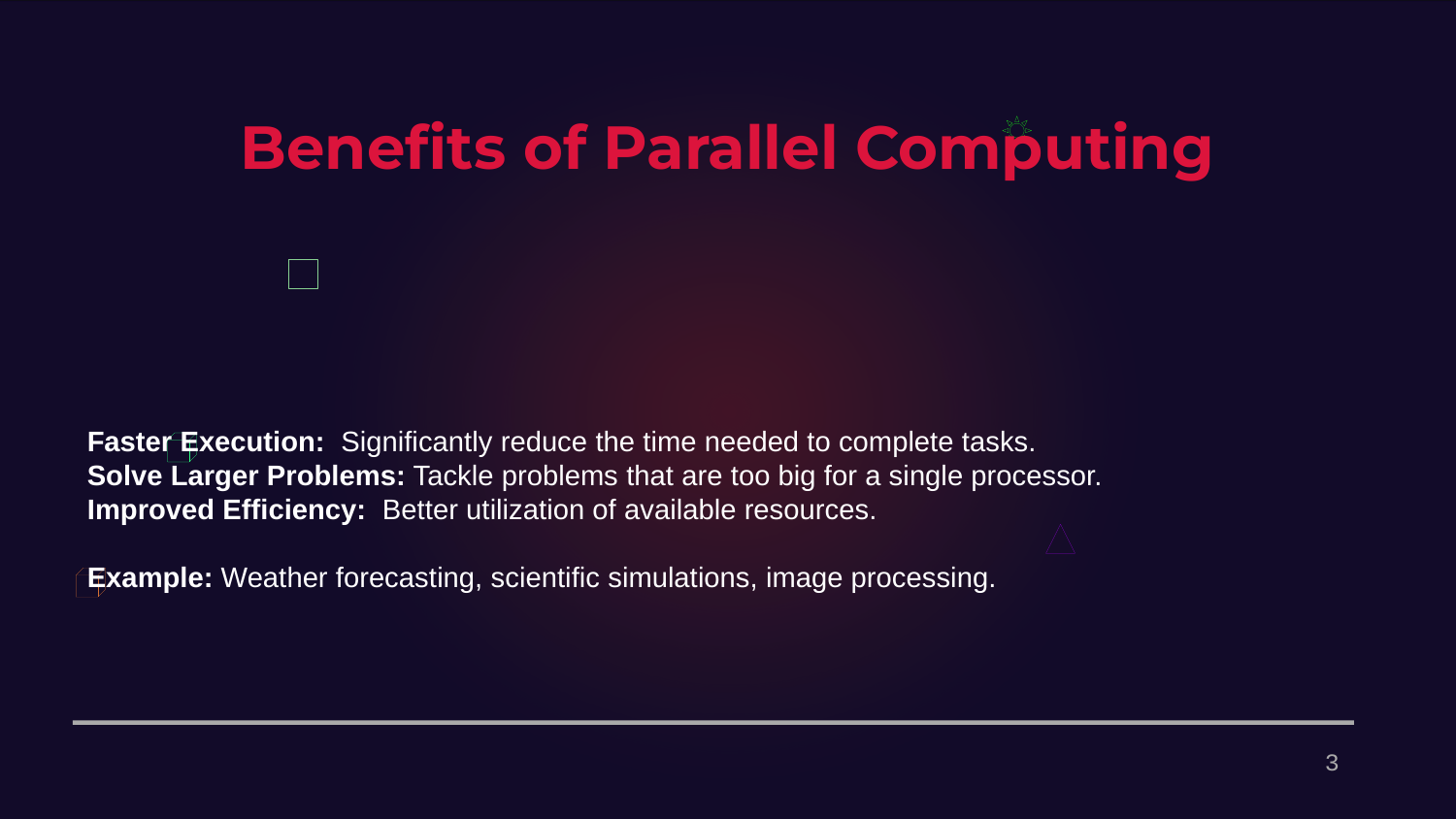

Benefits of Parallel Computing

Faster Execution:  Significantly reduce the time needed to complete tasks.
Solve Larger Problems: Tackle problems that are too big for a single processor.
Improved Efficiency:  Better utilization of available resources.

Example: Weather forecasting, scientific simulations, image processing.

3